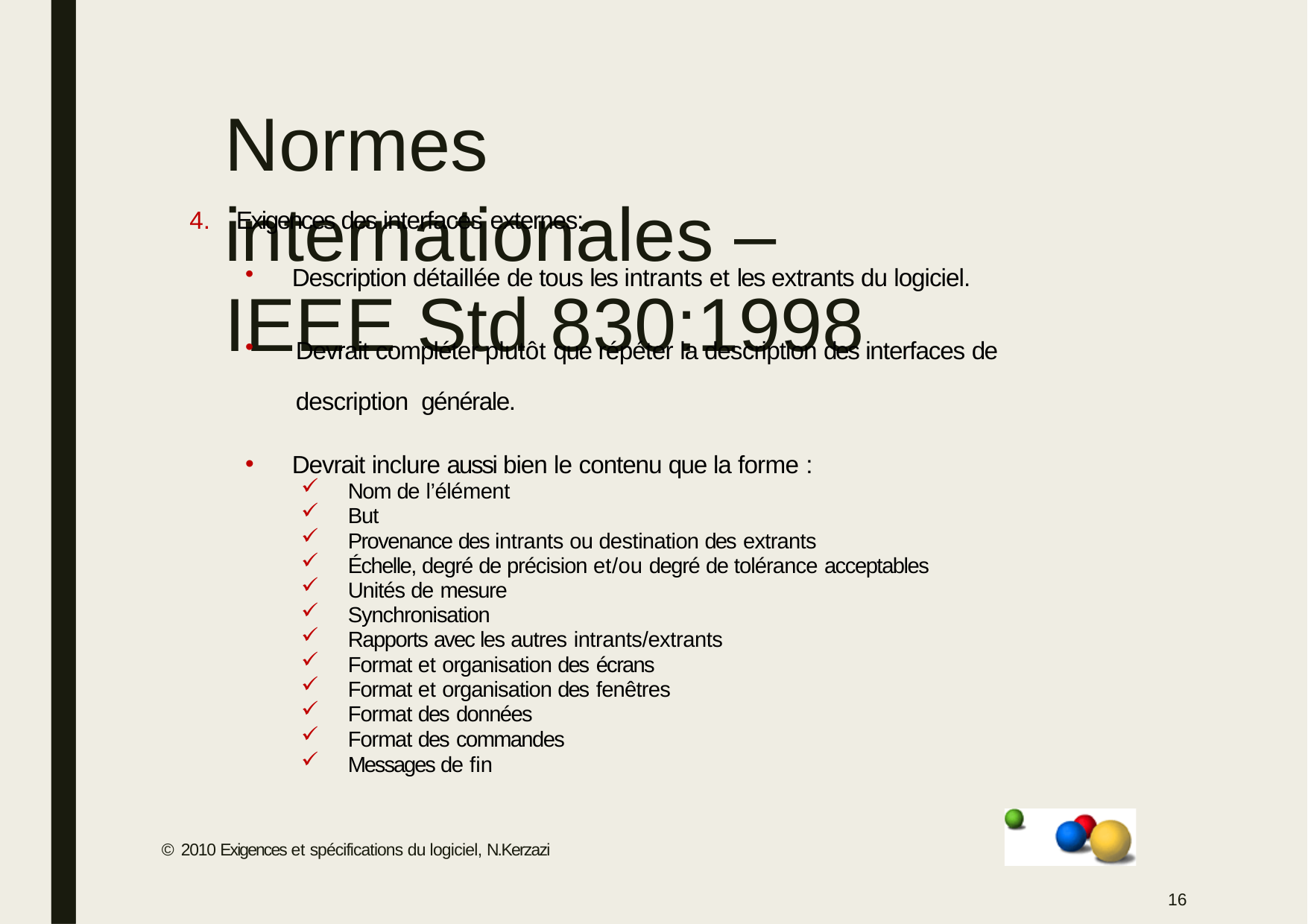

# Normes internationales – IEEE Std 830:1998
Exigences des interfaces externes:

Description détaillée de tous les intrants et les extrants du logiciel.
Devrait compléter plutôt que répéter la description des interfaces de description  générale.

Devrait inclure aussi bien le contenu que la forme :
Nom de l’élément
But
Provenance des intrants ou destination des extrants
Échelle, degré de précision et/ou degré de tolérance acceptables
Unités de mesure
Synchronisation
Rapports avec les autres intrants/extrants
Format et organisation des écrans
Format et organisation des fenêtres
Format des données
Format des commandes
Messages de fin

© 2010 Exigences et spécifications du logiciel, N.Kerzazi
16